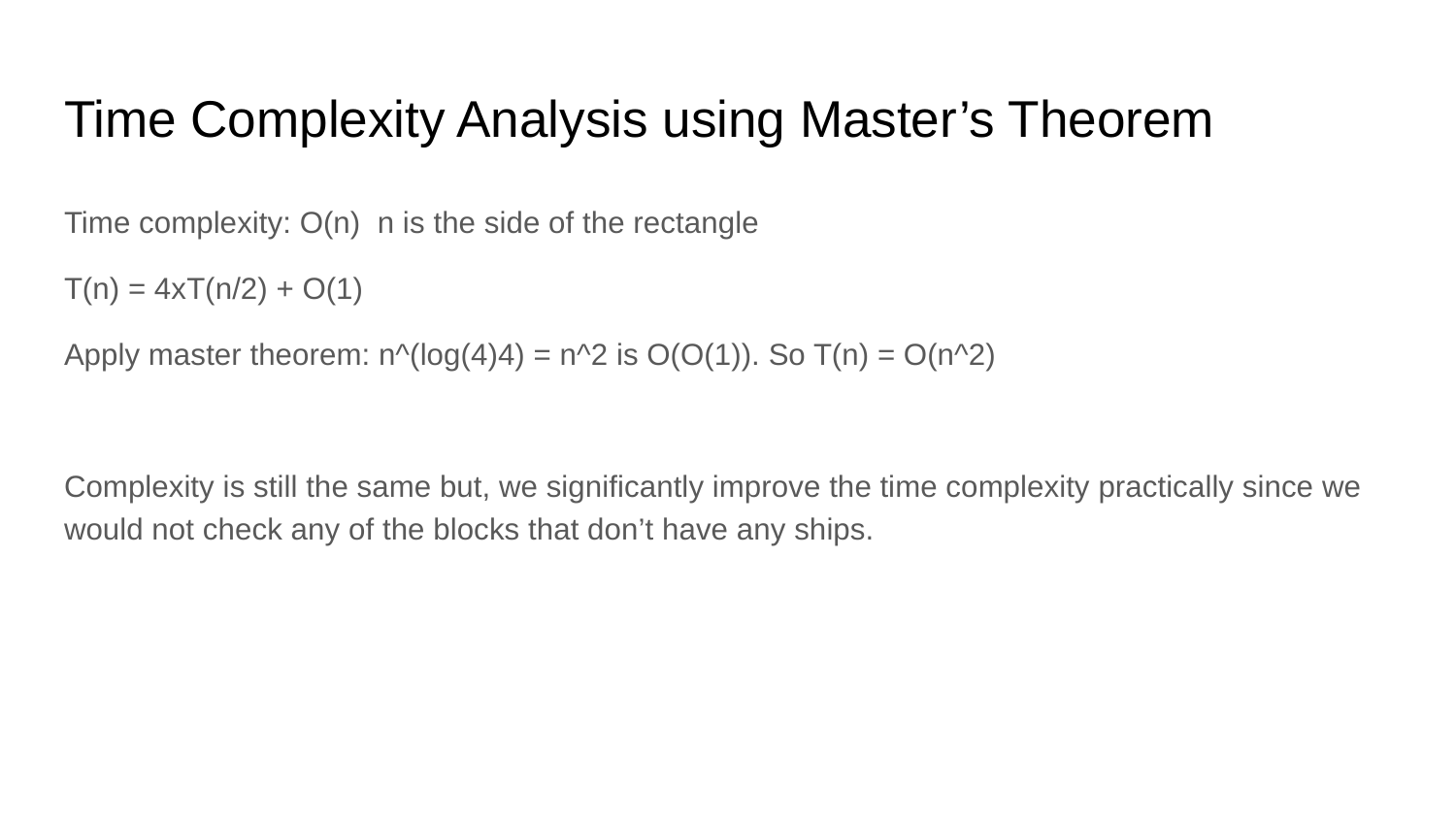

# Time Complexity Analysis using Master’s Theorem
Time complexity: O(n)  n is the side of the rectangle
T(n) = 4xT(n/2) + O(1)
Apply master theorem: n^(log(4)4) = n^2 is O(O(1)). So T(n) = O(n^2)

Complexity is still the same but, we significantly improve the time complexity practically since we would not check any of the blocks that don’t have any ships.